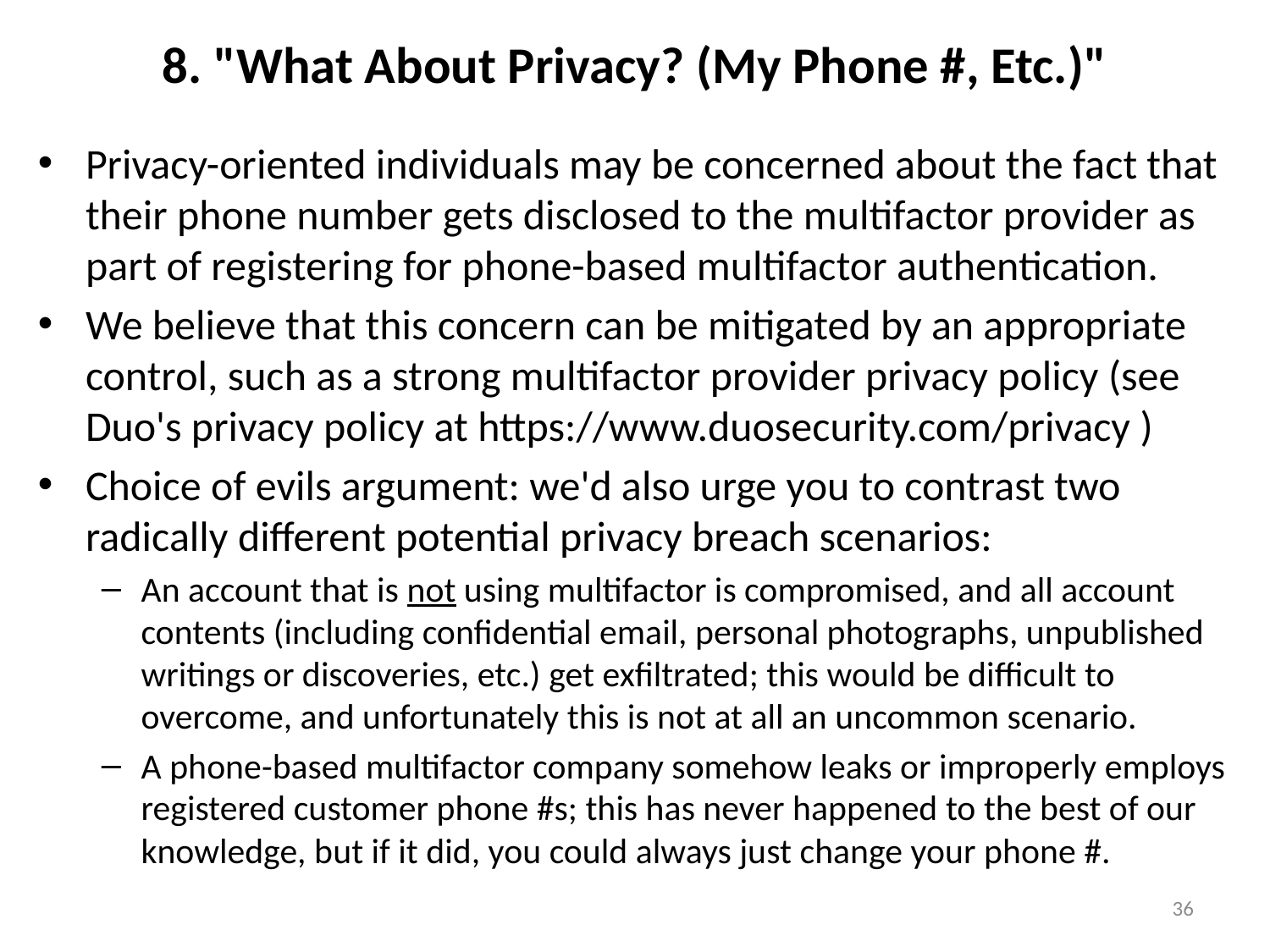

# 8. "What About Privacy? (My Phone #, Etc.)"
Privacy-oriented individuals may be concerned about the fact that their phone number gets disclosed to the multifactor provider as part of registering for phone-based multifactor authentication.
We believe that this concern can be mitigated by an appropriate control, such as a strong multifactor provider privacy policy (see Duo's privacy policy at https://www.duosecurity.com/privacy )
Choice of evils argument: we'd also urge you to contrast two radically different potential privacy breach scenarios:
An account that is not using multifactor is compromised, and all account contents (including confidential email, personal photographs, unpublished writings or discoveries, etc.) get exfiltrated; this would be difficult to overcome, and unfortunately this is not at all an uncommon scenario.
A phone-based multifactor company somehow leaks or improperly employs registered customer phone #s; this has never happened to the best of our knowledge, but if it did, you could always just change your phone #.
36